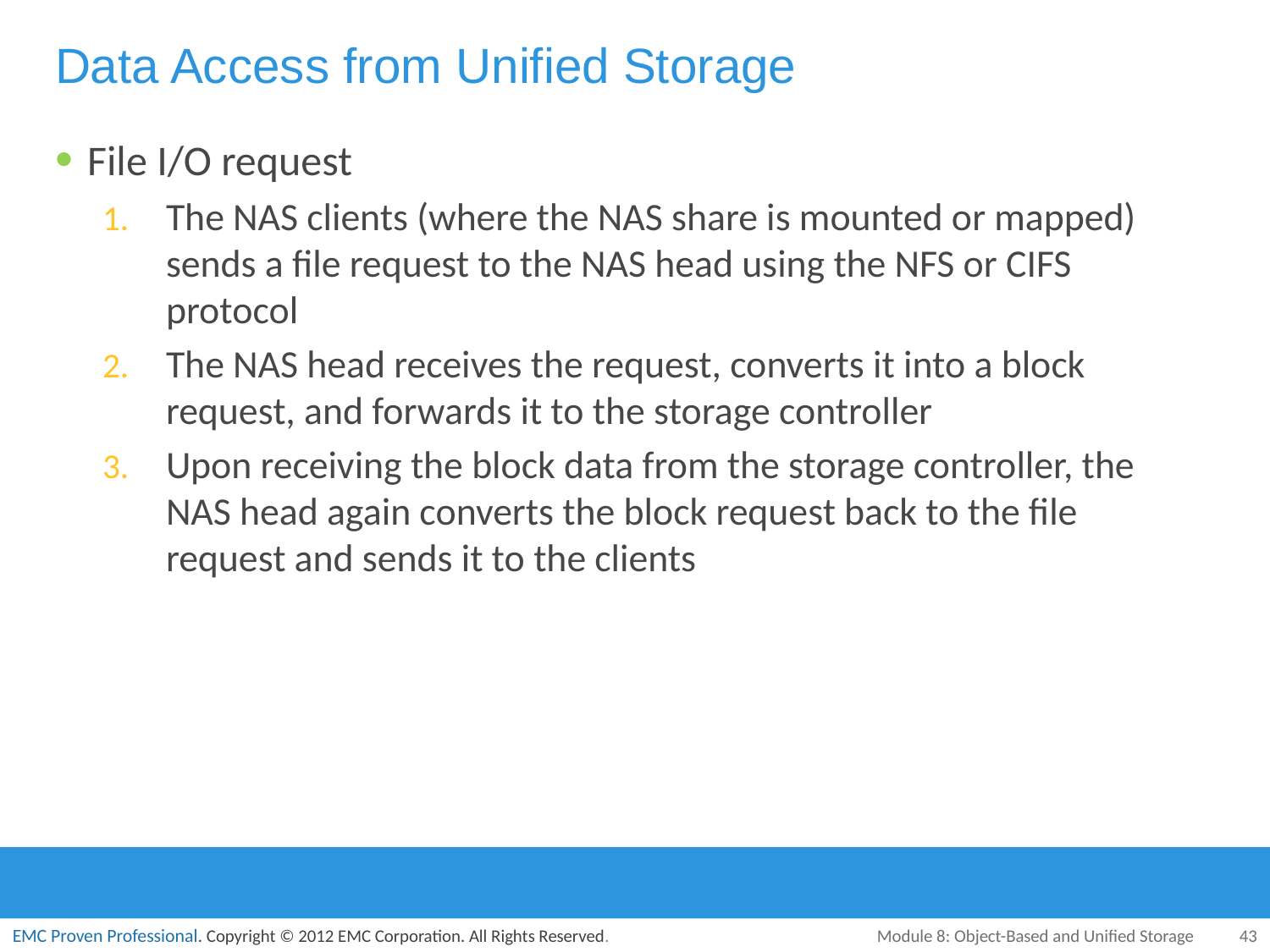

# Data Access from Unified Storage
File I/O request
The NAS clients (where the NAS share is mounted or mapped) sends a file request to the NAS head using the NFS or CIFS protocol
The NAS head receives the request, converts it into a block request, and forwards it to the storage controller
Upon receiving the block data from the storage controller, the NAS head again converts the block request back to the file request and sends it to the clients
Module 8: Object-Based and Unified Storage
43